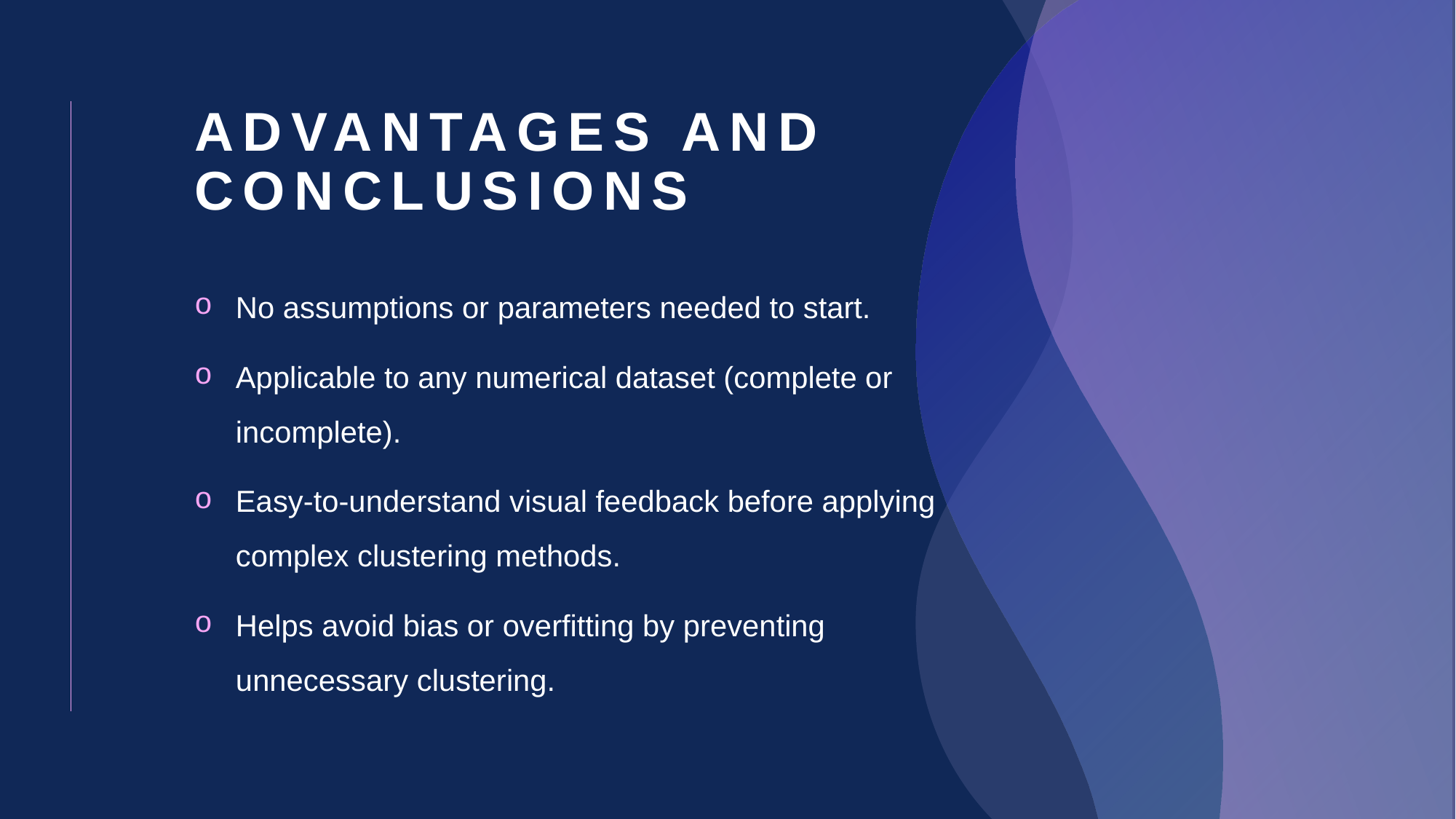

# Advantages and Conclusions
No assumptions or parameters needed to start.
Applicable to any numerical dataset (complete or incomplete).
Easy-to-understand visual feedback before applying complex clustering methods.
Helps avoid bias or overfitting by preventing unnecessary clustering.